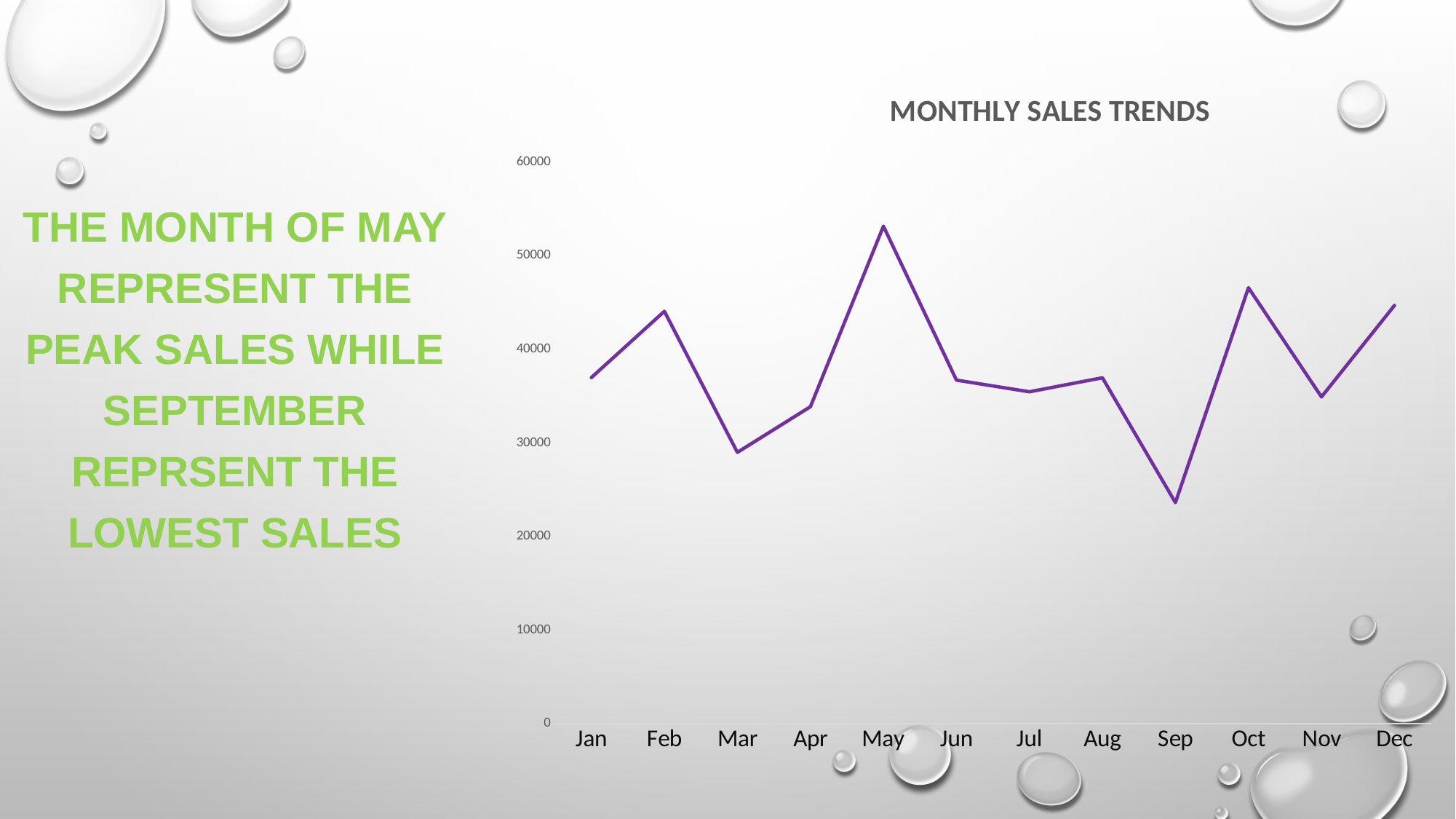

### Chart: MONTHLY SALES TRENDS

| Category | Total |
|---|---|
| Jan | 36980.0 |
| Feb | 44060.0 |
| Mar | 28990.0 |
| Apr | 33870.0 |
| May | 53150.0 |
| Jun | 36715.0 |
| Jul | 35465.0 |
| Aug | 36960.0 |
| Sep | 23620.0 |
| Oct | 46580.0 |
| Nov | 34920.0 |
| Dec | 44690.0 |
THE MONTH OF MAY REPRESENT THE PEAK SALES WHILE SEPTEMBER REPRSENT THE LOWEST SALES